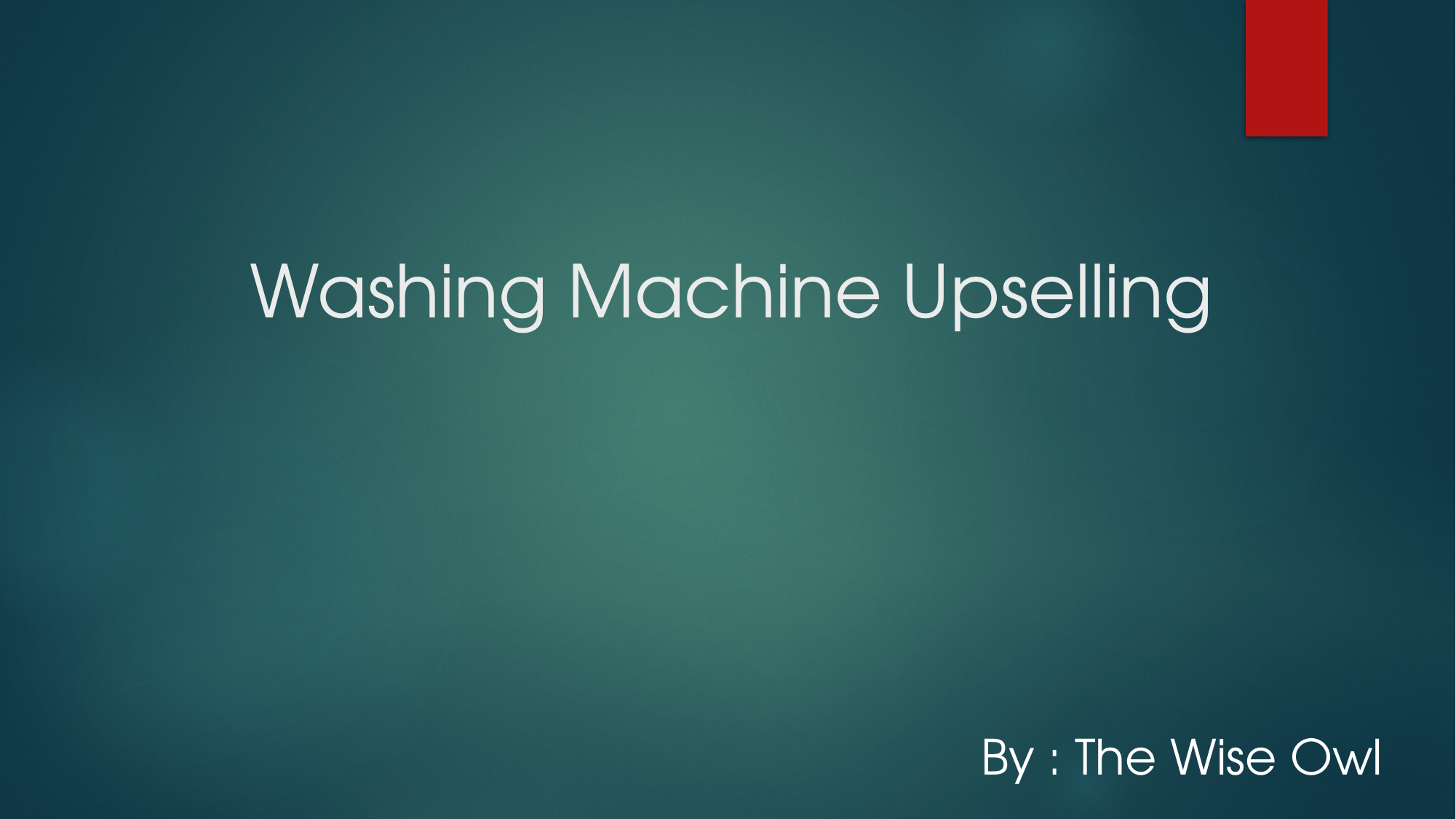

# Washing Machine Upselling
By : The Wise Owl